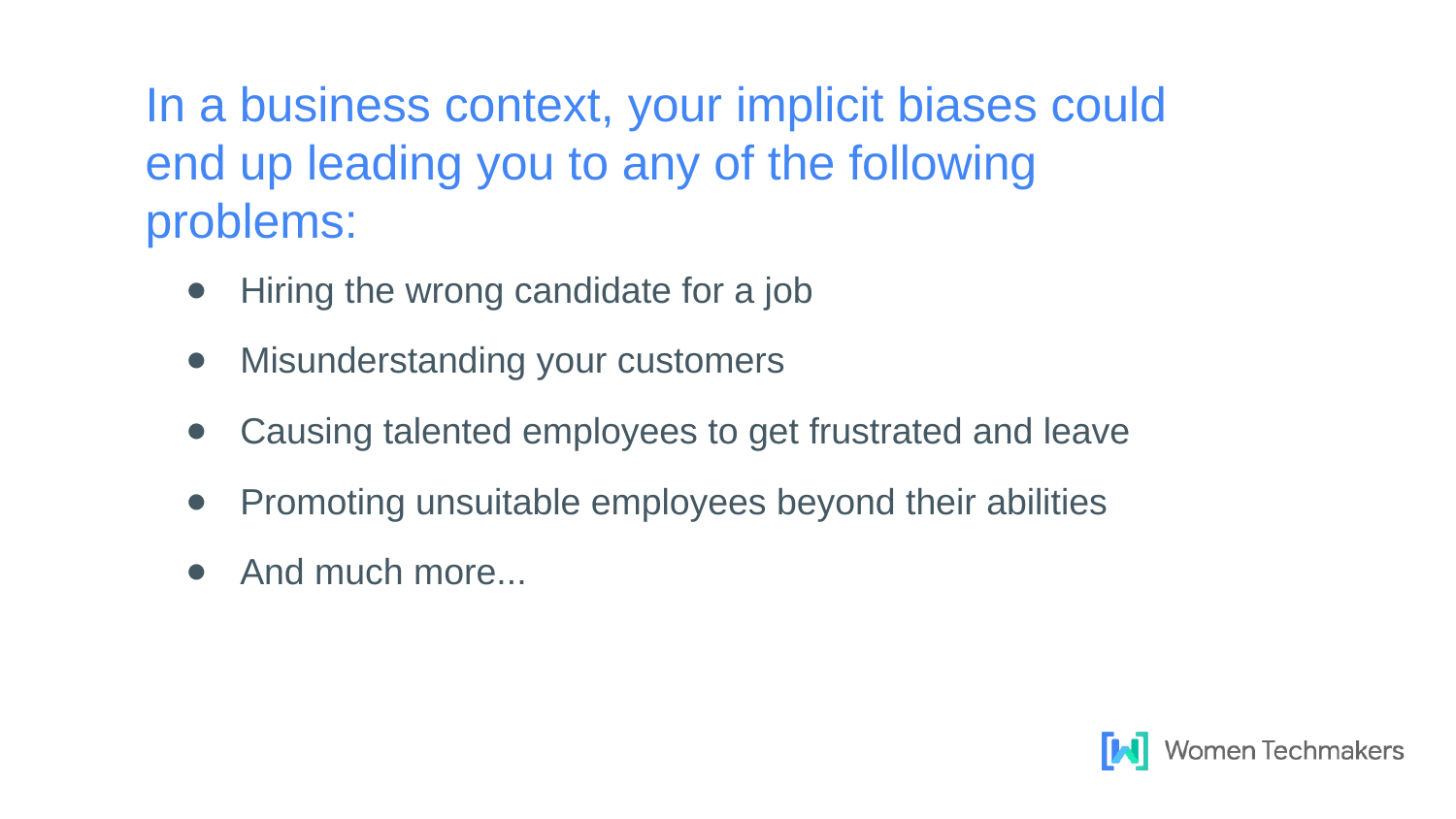

In a business context, your implicit biases could end up leading you to any of the following problems:
Hiring the wrong candidate for a job
Misunderstanding your customers
Causing talented employees to get frustrated and leave
Promoting unsuitable employees beyond their abilities
And much more...